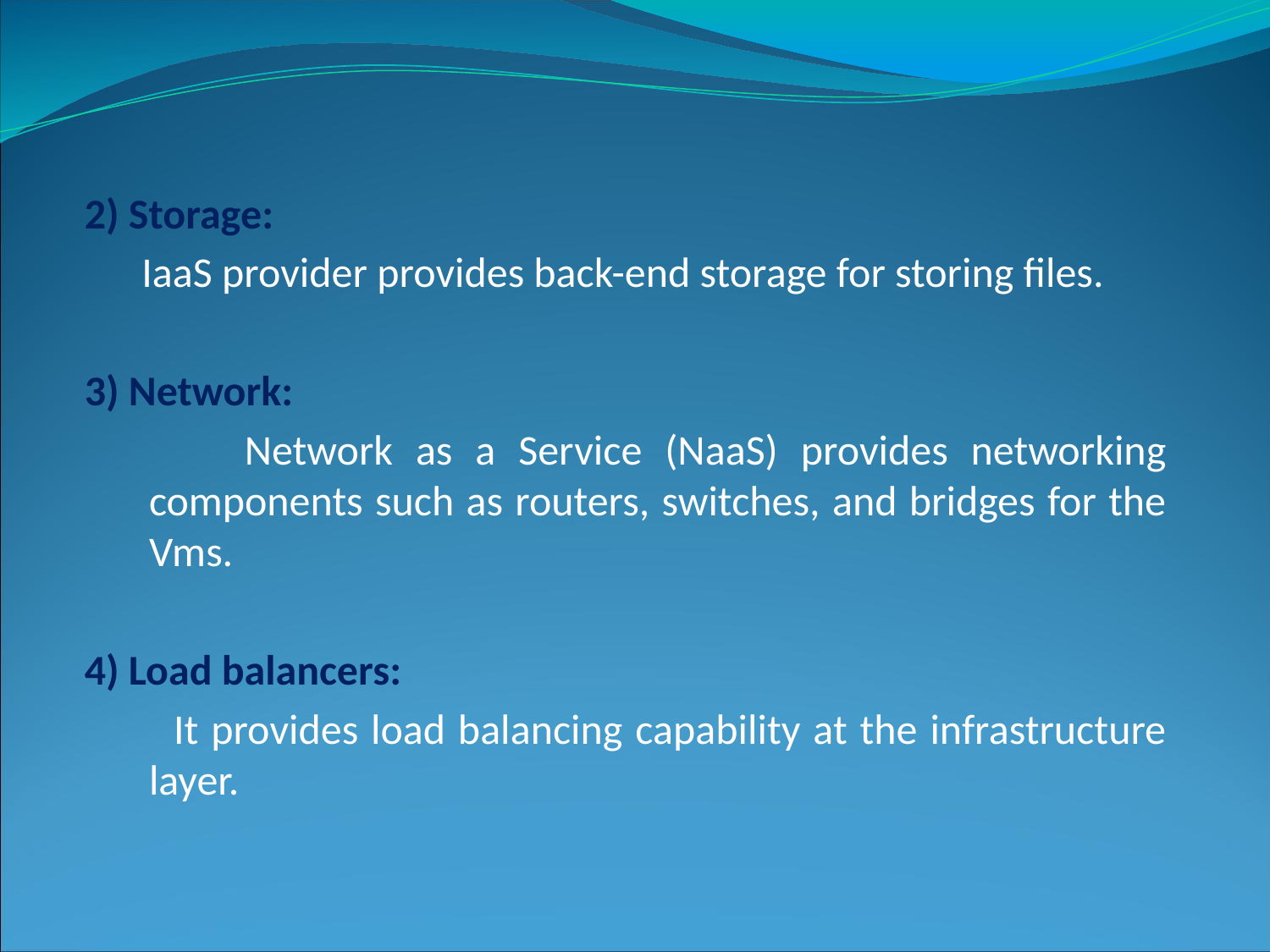

2) Storage:
      IaaS provider provides back-end storage for storing files.

3) Network:
       Network as a Service (NaaS) provides networking components such as routers, switches, and bridges for the Vms.

4) Load balancers:
       It provides load balancing capability at the infrastructure layer.